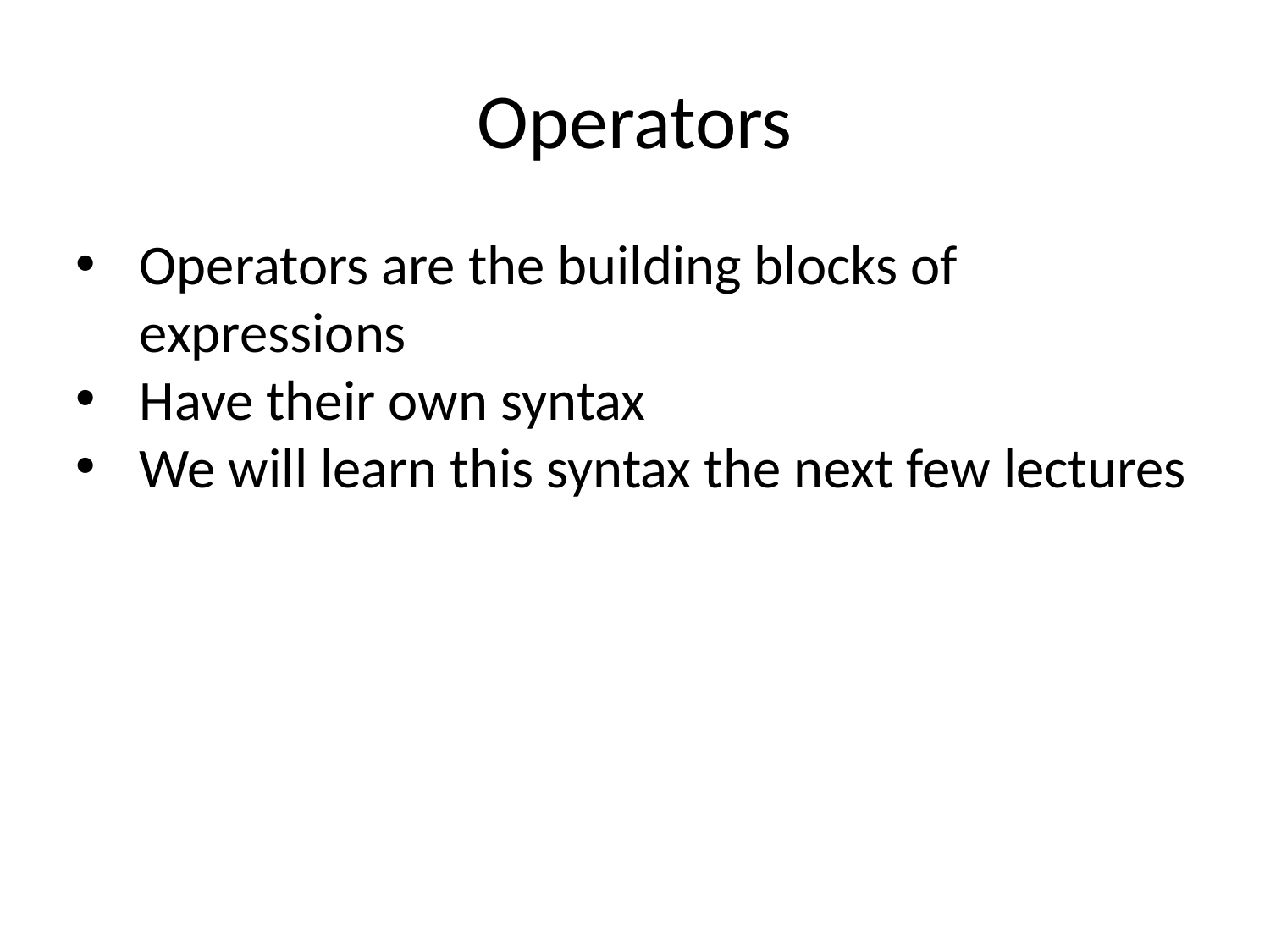

Operators
Operators are the building blocks of expressions
Have their own syntax
We will learn this syntax the next few lectures